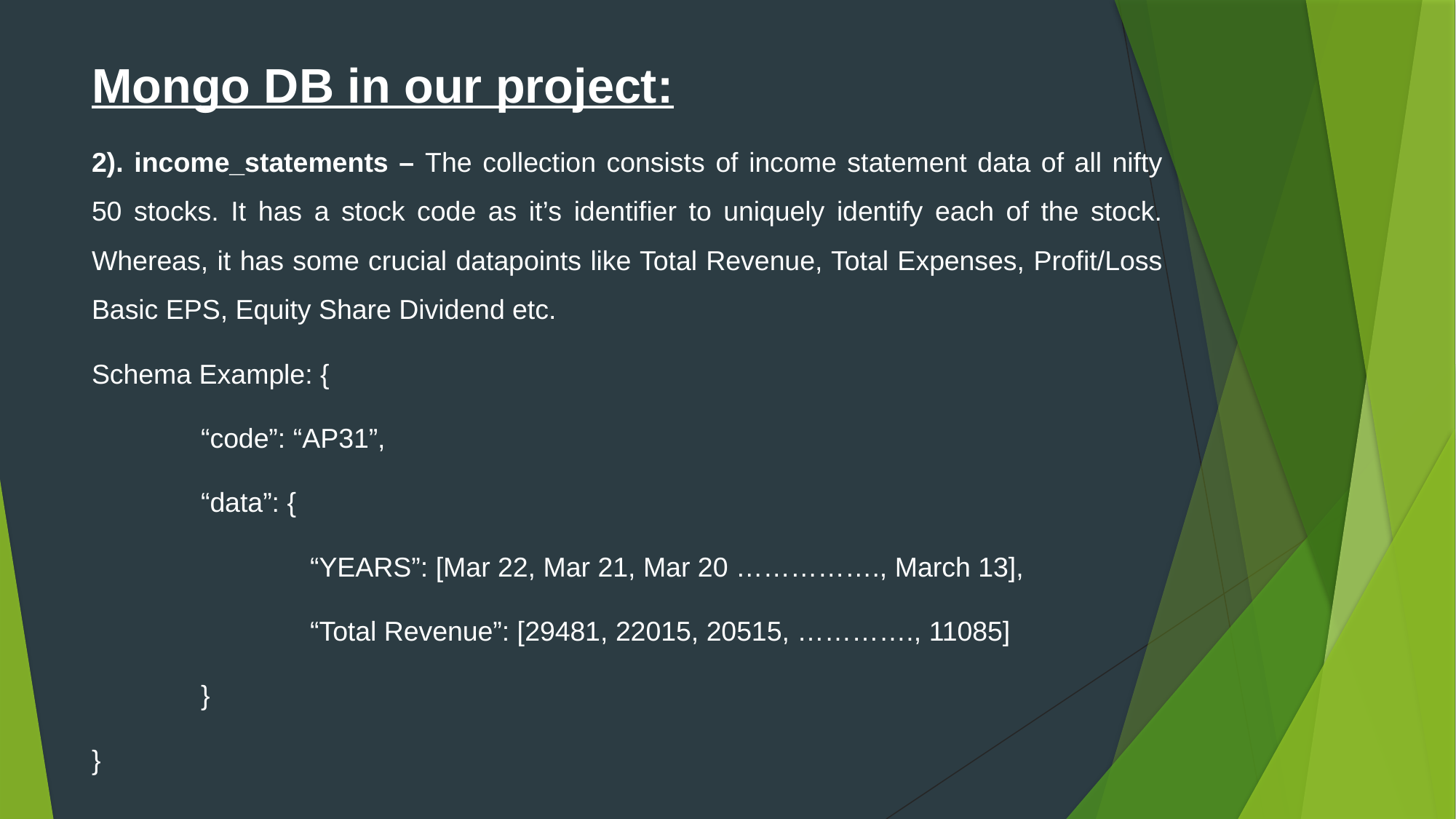

# Mongo DB in our project:
2). income_statements – The collection consists of income statement data of all nifty 50 stocks. It has a stock code as it’s identifier to uniquely identify each of the stock. Whereas, it has some crucial datapoints like Total Revenue, Total Expenses, Profit/Loss Basic EPS, Equity Share Dividend etc.
Schema Example: {
	“code”: “AP31”,
	“data”: {
		“YEARS”: [Mar 22, Mar 21, Mar 20 ……………., March 13],
		“Total Revenue”: [29481, 22015, 20515, …………., 11085]
	}
}